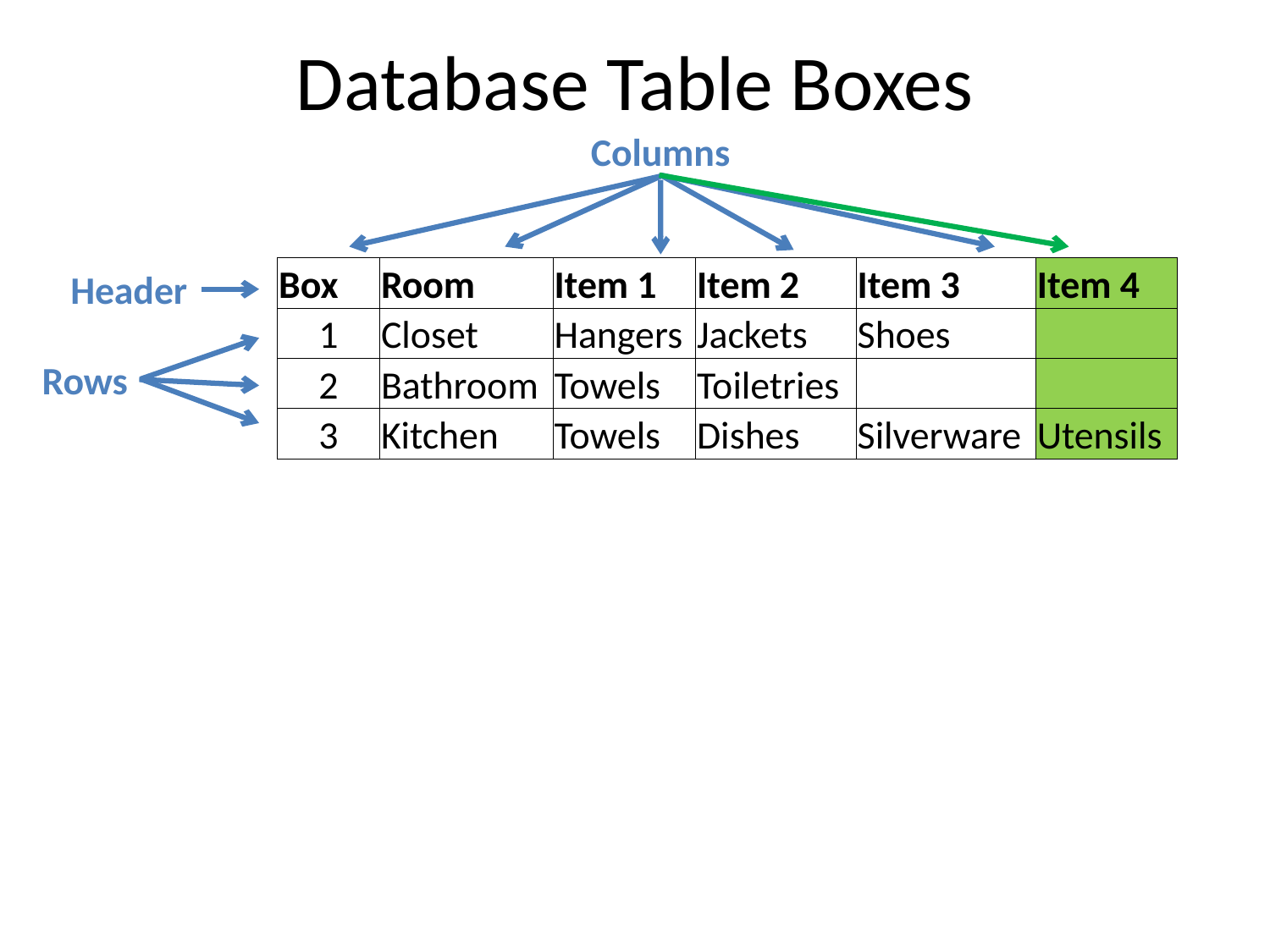

# Database Table Boxes
Columns
| Box | Room | Item 1 | Item 2 | Item 3 | Item 4 |
| --- | --- | --- | --- | --- | --- |
| 1 | Closet | Hangers | Jackets | Shoes |  |
| 2 | Bathroom | Towels | Toiletries |  |  |
| 3 | Kitchen | Towels | Dishes | Silverware | Utensils |
Header
Rows